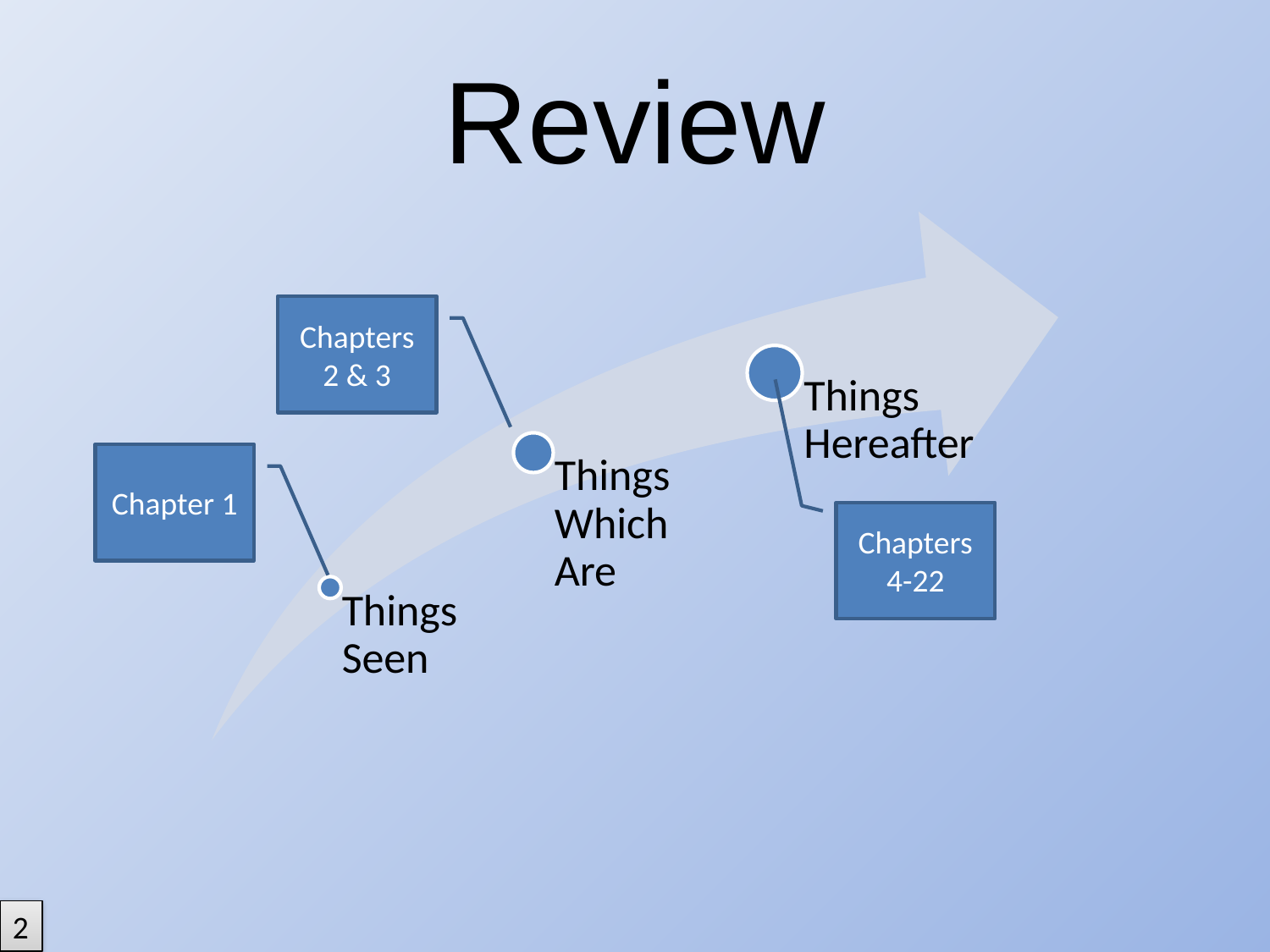

# Review
Things Seen
Things Which Are
Things Hereafter
Chapters 2 & 3
Chapter 1
Chapters 4-22
2